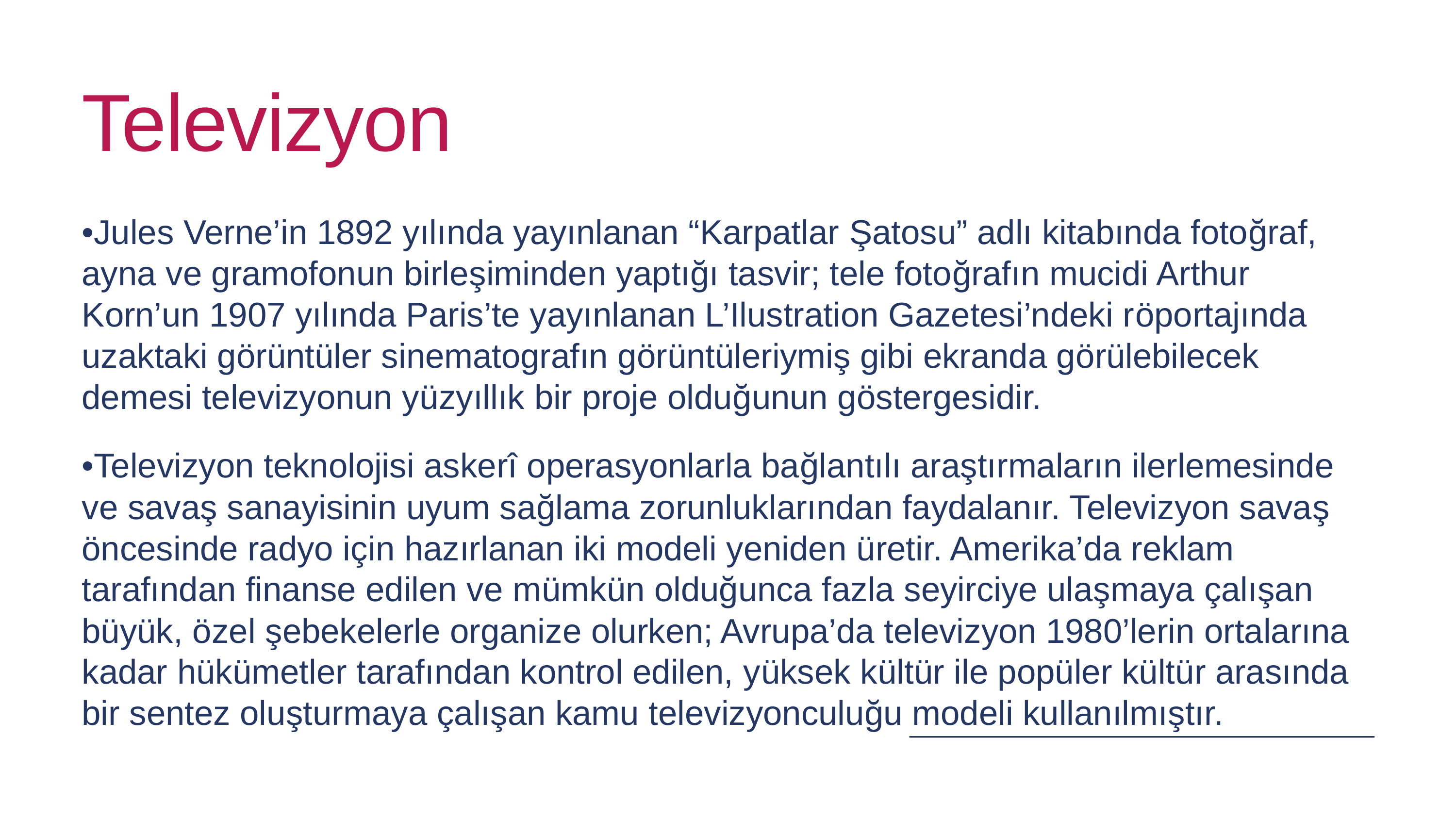

Televizyon
•Jules Verne’in 1892 yılında yayınlanan “Karpatlar Şatosu” adlı kitabında fotoğraf, ayna ve gramofonun birleşiminden yaptığı tasvir; tele fotoğrafın mucidi Arthur Korn’un 1907 yılında Paris’te yayınlanan L’Ilustration Gazetesi’ndeki röportajında uzaktaki görüntüler sinematografın görüntüleriymiş gibi ekranda görülebilecek demesi televizyonun yüzyıllık bir proje olduğunun göstergesidir.
•Televizyon teknolojisi askerî operasyonlarla bağlantılı araştırmaların ilerlemesinde ve savaş sanayisinin uyum sağlama zorunluklarından faydalanır. Televizyon savaş öncesinde radyo için hazırlanan iki modeli yeniden üretir. Amerika’da reklam tarafından finanse edilen ve mümkün olduğunca fazla seyirciye ulaşmaya çalışan büyük, özel şebekelerle organize olurken; Avrupa’da televizyon 1980’lerin ortalarına kadar hükümetler tarafından kontrol edilen, yüksek kültür ile popüler kültür arasında bir sentez oluşturmaya çalışan kamu televizyonculuğu modeli kullanılmıştır.